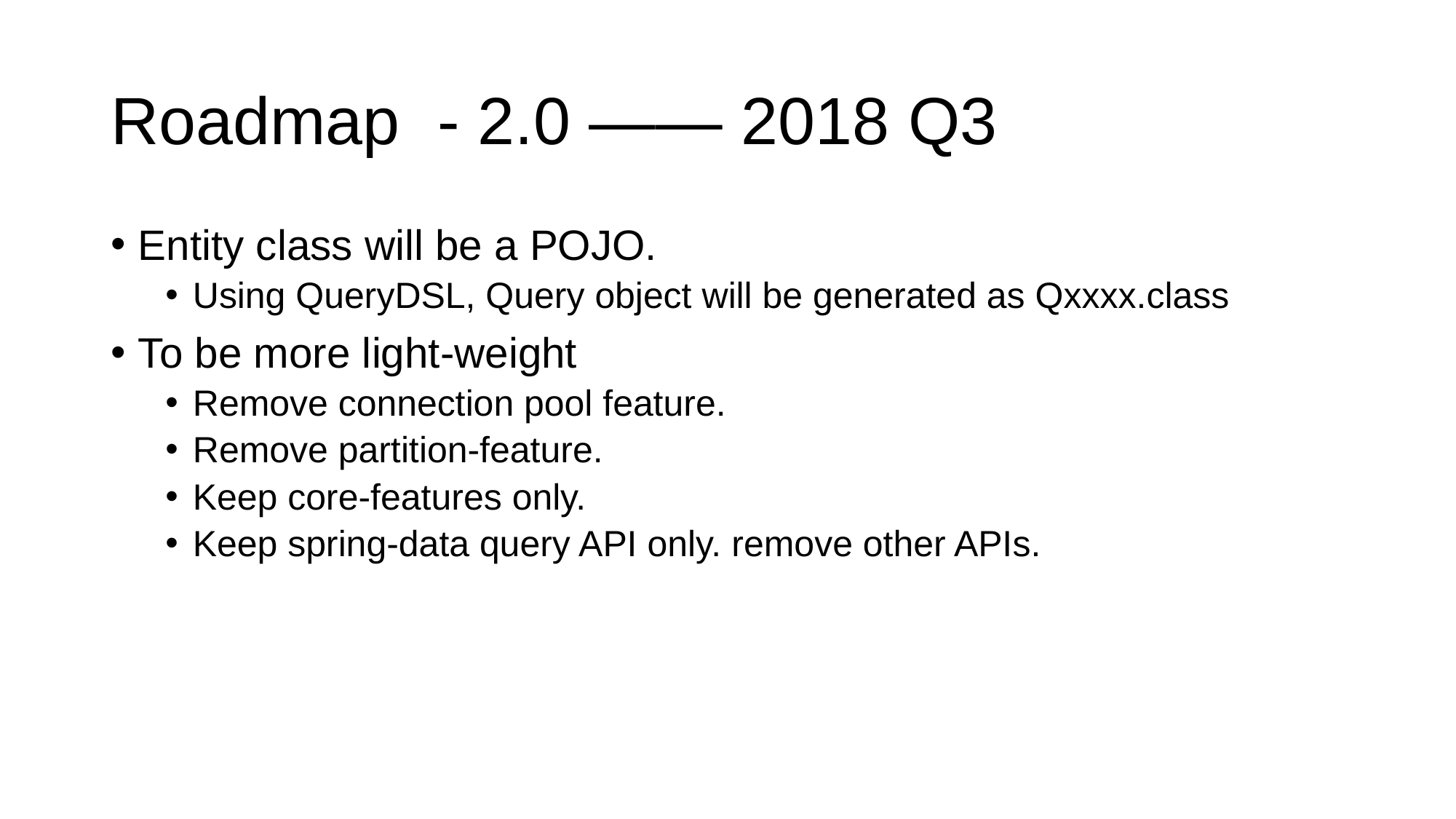

# Roadmap  - 2.0 —— 2018 Q3
Entity class will be a POJO.
Using QueryDSL, Query object will be generated as Qxxxx.class
To be more light-weight
Remove connection pool feature.
Remove partition-feature.
Keep core-features only.
Keep spring-data query API only. remove other APIs.